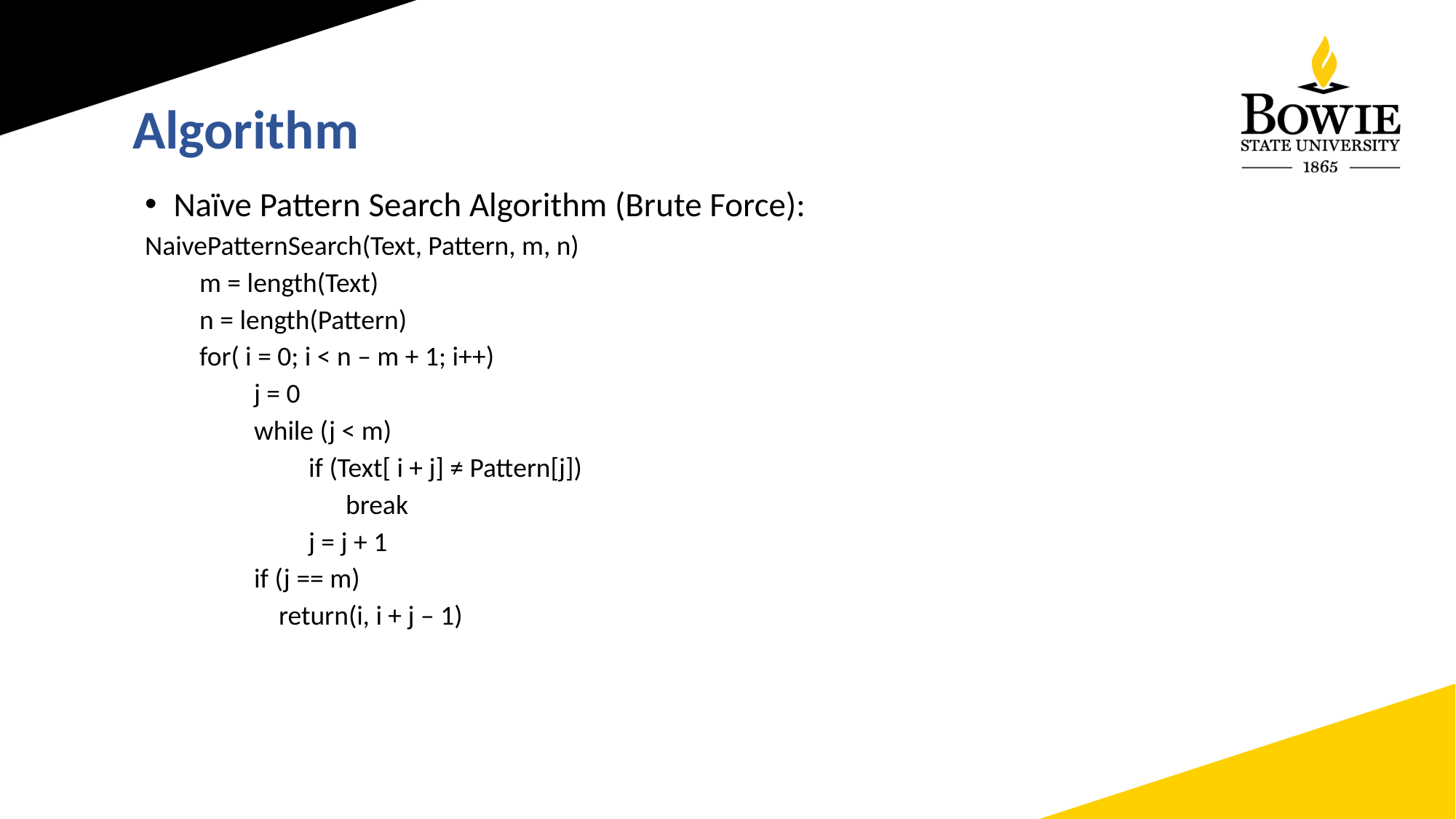

Algorithm
Naïve Pattern Search Algorithm (Brute Force):
NaivePatternSearch(Text, Pattern, m, n)
	m = length(Text)
	n = length(Pattern)
	for( i = 0; i < n – m + 1; i++)
		j = 0
		while (j < m)
			if (Text[ i + j] ≠ Pattern[j])
			      break
			j = j + 1
		if (j == m)
		    return(i, i + j – 1)